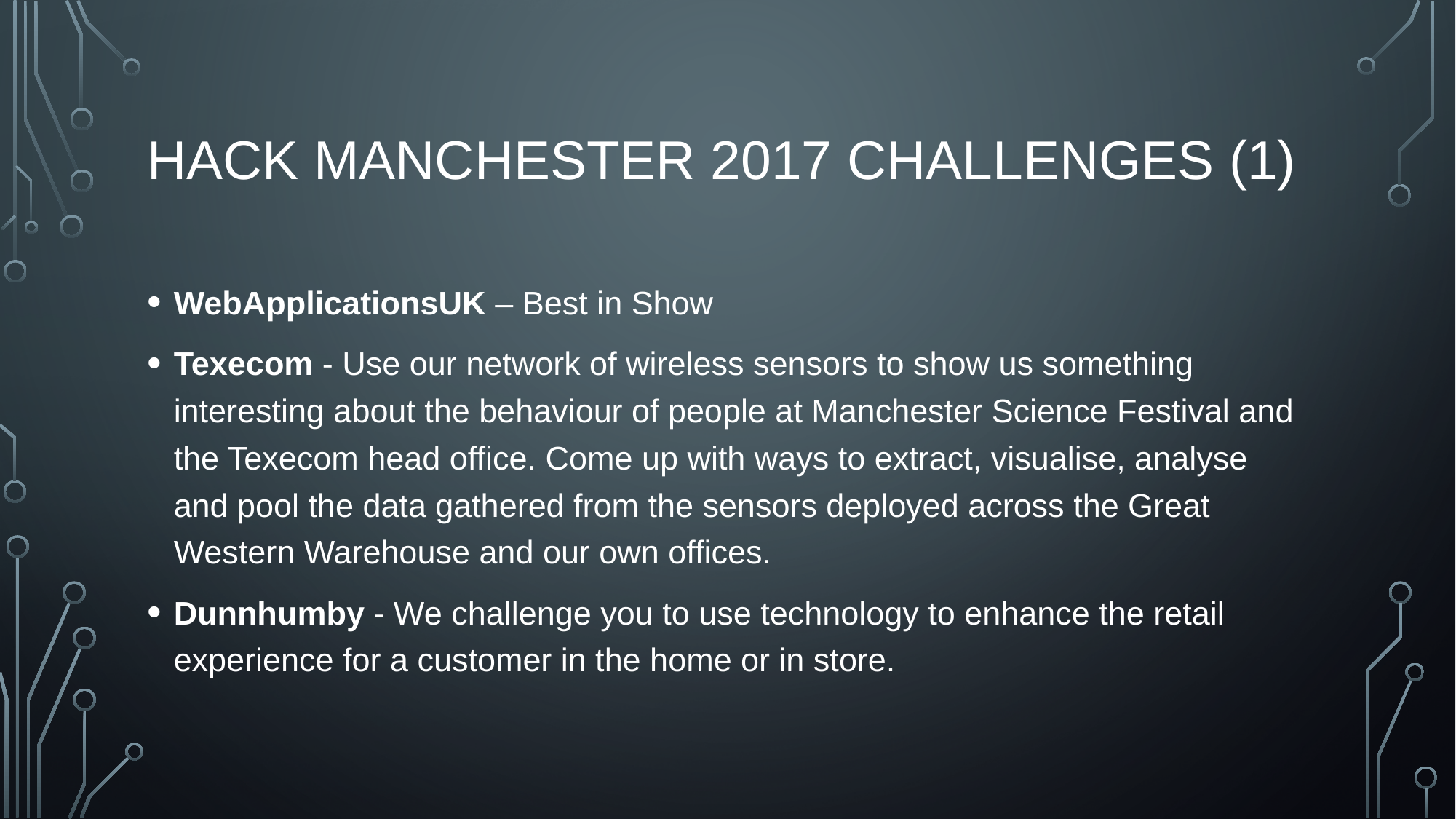

# Hack Manchester 2017 Challenges (1)
WebApplicationsUK – Best in Show
Texecom - Use our network of wireless sensors to show us something interesting about the behaviour of people at Manchester Science Festival and the Texecom head office. Come up with ways to extract, visualise, analyse and pool the data gathered from the sensors deployed across the Great Western Warehouse and our own offices.
Dunnhumby - We challenge you to use technology to enhance the retail experience for a customer in the home or in store.